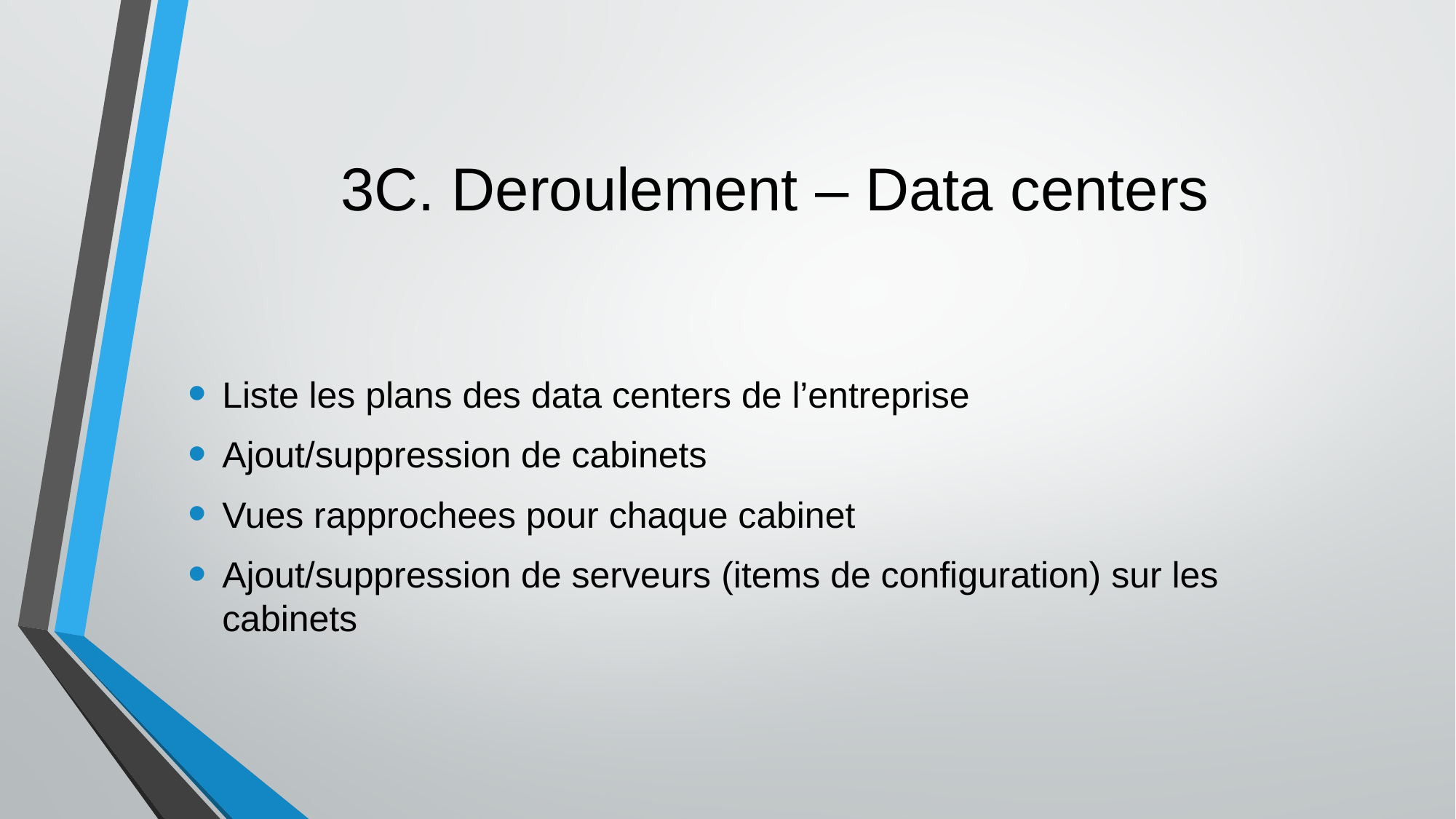

# 3C. Deroulement – Data centers
Liste les plans des data centers de l’entreprise
Ajout/suppression de cabinets
Vues rapprochees pour chaque cabinet
Ajout/suppression de serveurs (items de configuration) sur les cabinets